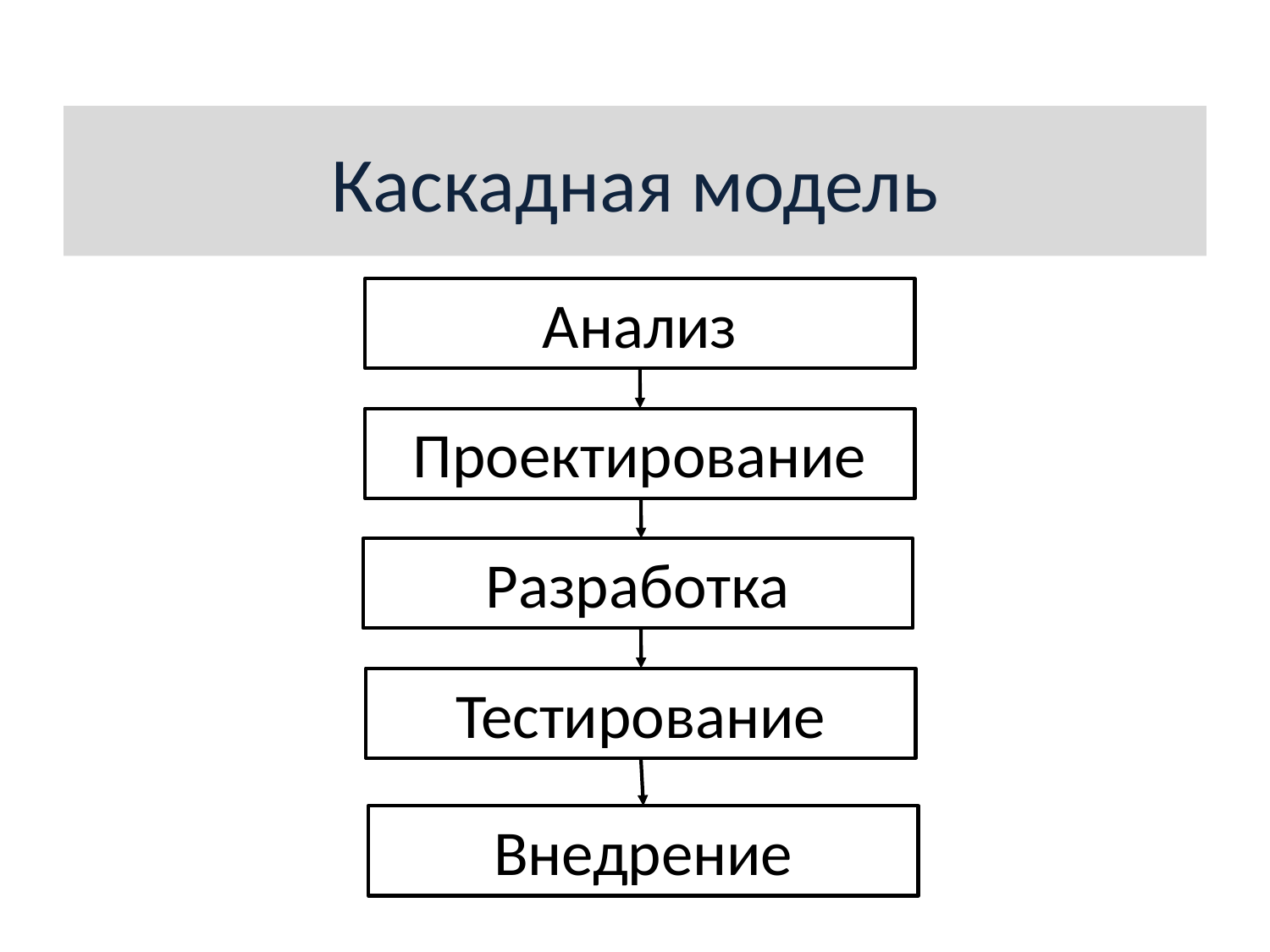

Каскадная модель
Анализ

Проектирование

Разработка

Тестирование

Внедрение